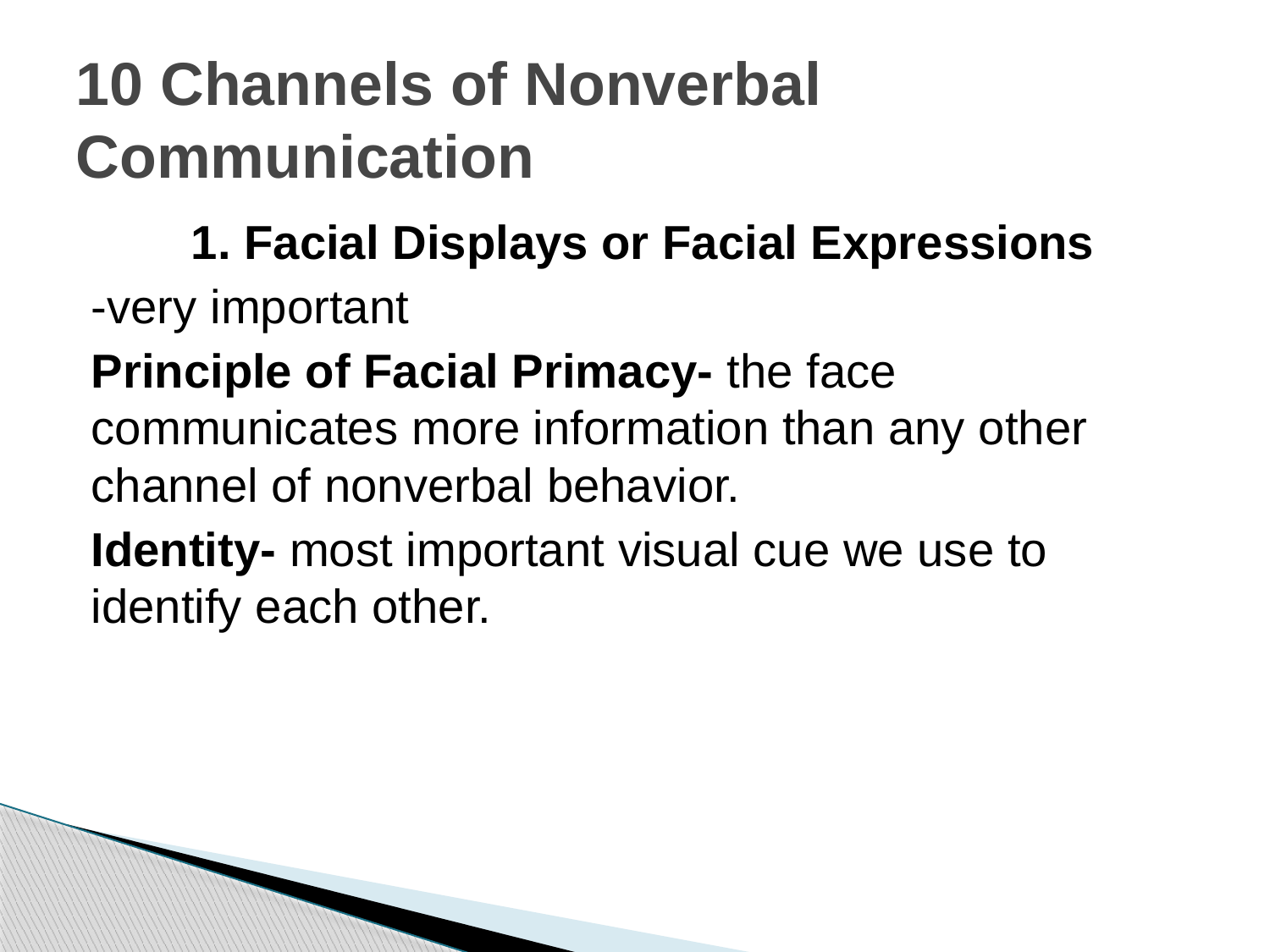

# 10 Channels of Nonverbal Communication
1. Facial Displays or Facial Expressions
-very important
Principle of Facial Primacy- the face communicates more information than any other channel of nonverbal behavior.
Identity- most important visual cue we use to identify each other.